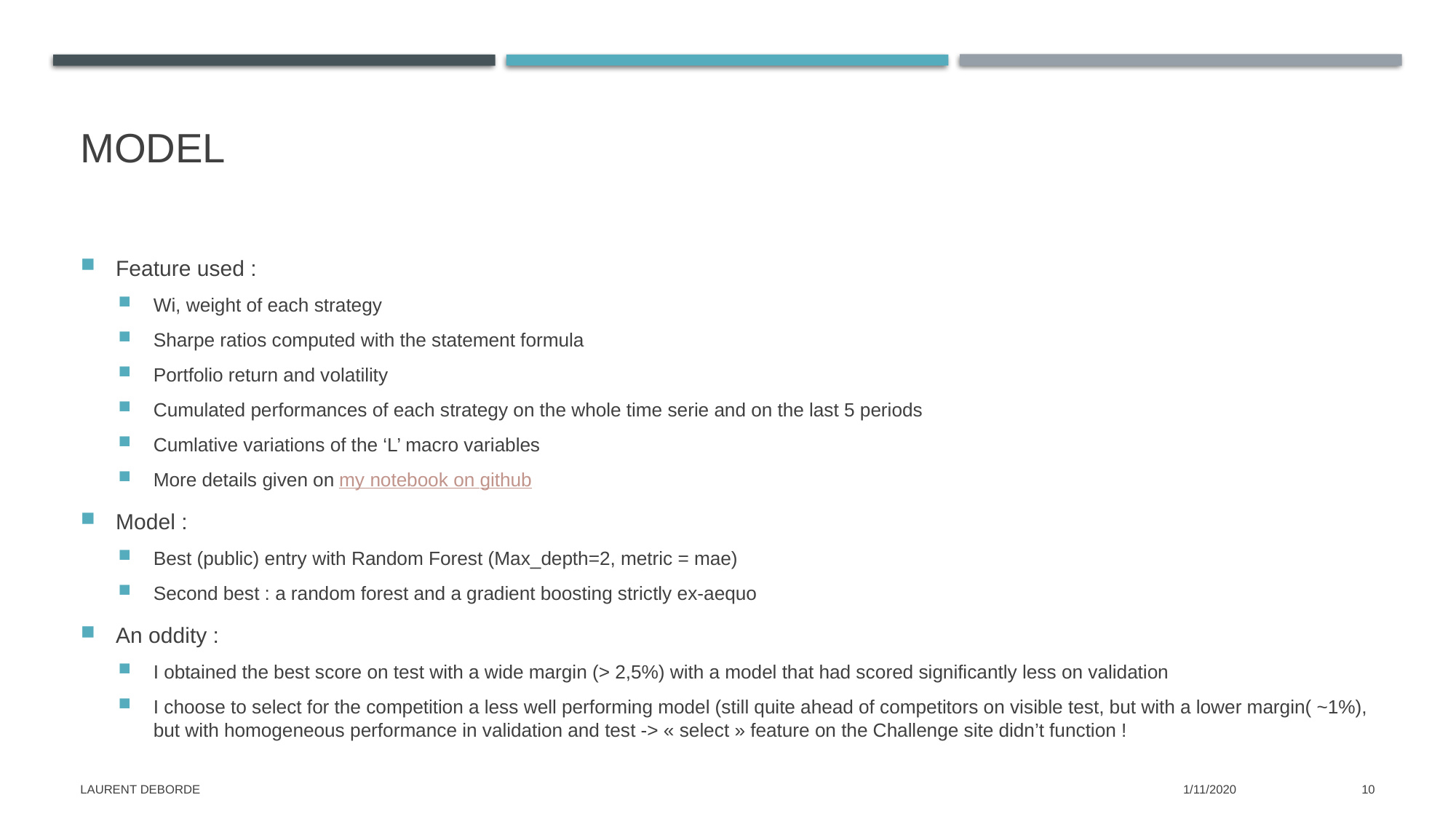

# model
Feature used :
Wi, weight of each strategy
Sharpe ratios computed with the statement formula
Portfolio return and volatility
Cumulated performances of each strategy on the whole time serie and on the last 5 periods
Cumlative variations of the ‘L’ macro variables
More details given on my notebook on github
Model :
Best (public) entry with Random Forest (Max_depth=2, metric = mae)
Second best : a random forest and a gradient boosting strictly ex-aequo
An oddity :
I obtained the best score on test with a wide margin (> 2,5%) with a model that had scored significantly less on validation
I choose to select for the competition a less well performing model (still quite ahead of competitors on visible test, but with a lower margin( ~1%), but with homogeneous performance in validation and test -> « select » feature on the Challenge site didn’t function !
Laurent Deborde
1/11/2020
10